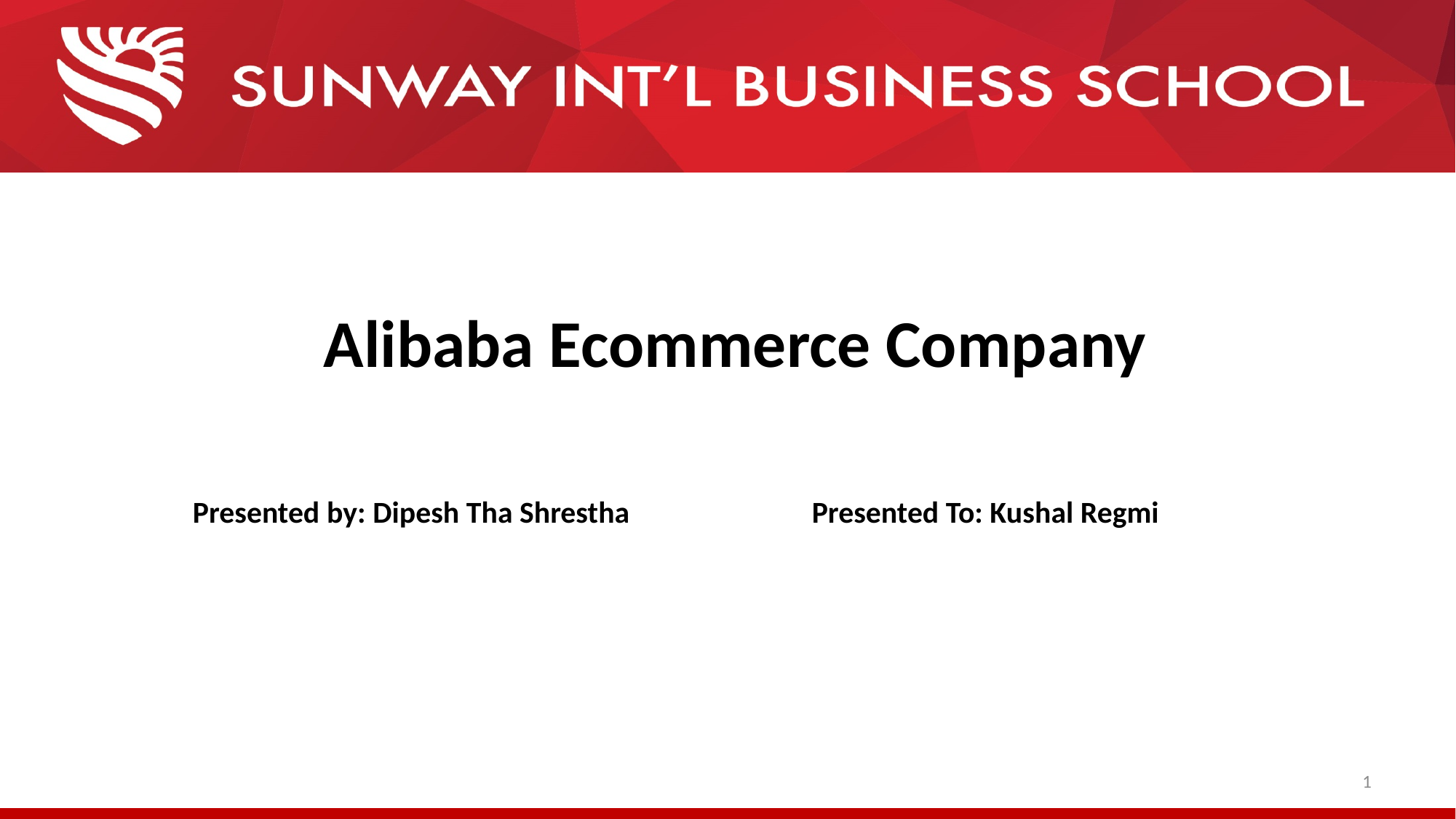

# Alibaba Ecommerce Company
Presented by: Dipesh Tha Shrestha

Presented To: Kushal Regmi
1